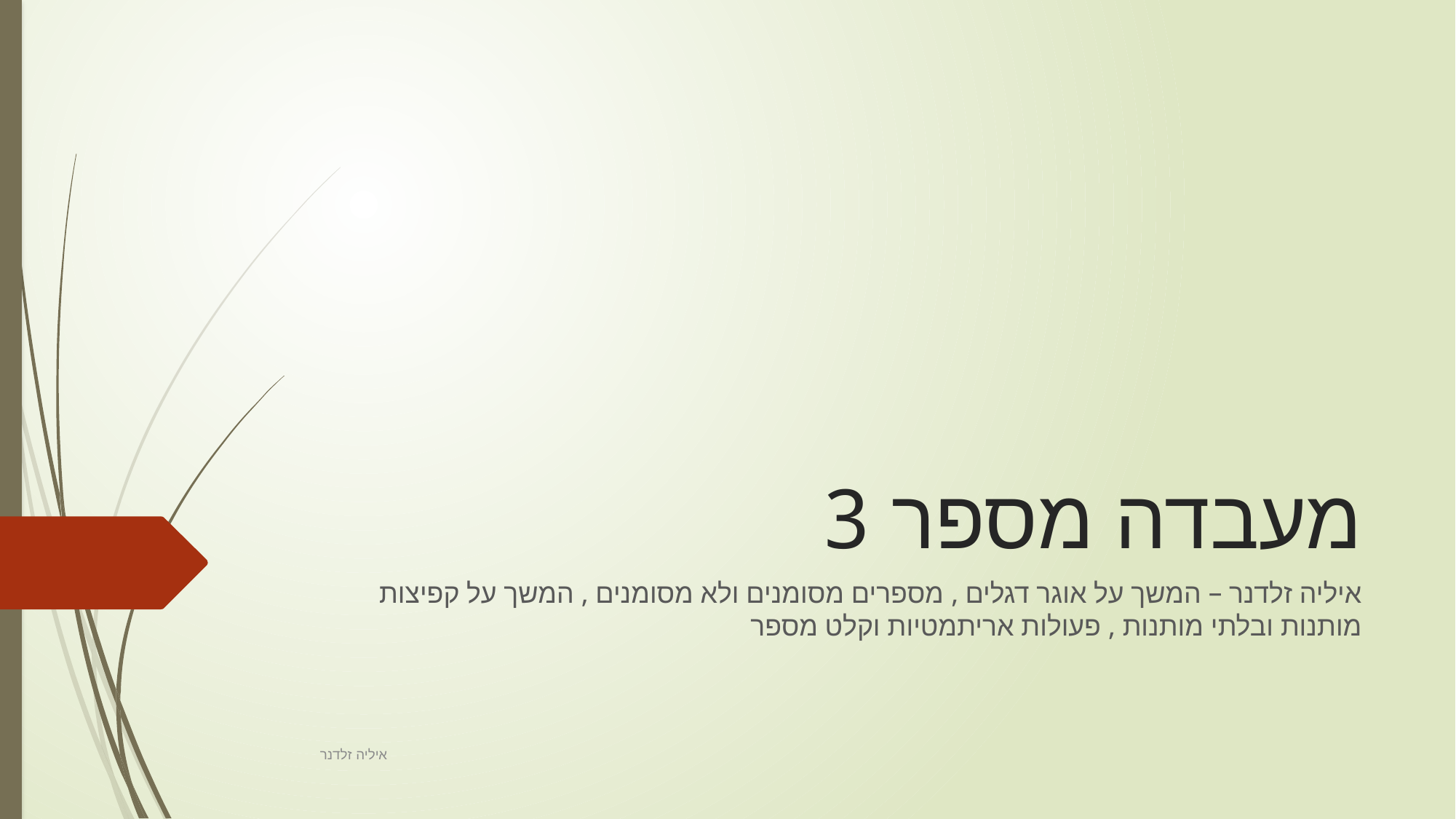

# מעבדה מספר 3
איליה זלדנר – המשך על אוגר דגלים , מספרים מסומנים ולא מסומנים , המשך על קפיצות מותנות ובלתי מותנות , פעולות אריתמטיות וקלט מספר
איליה זלדנר